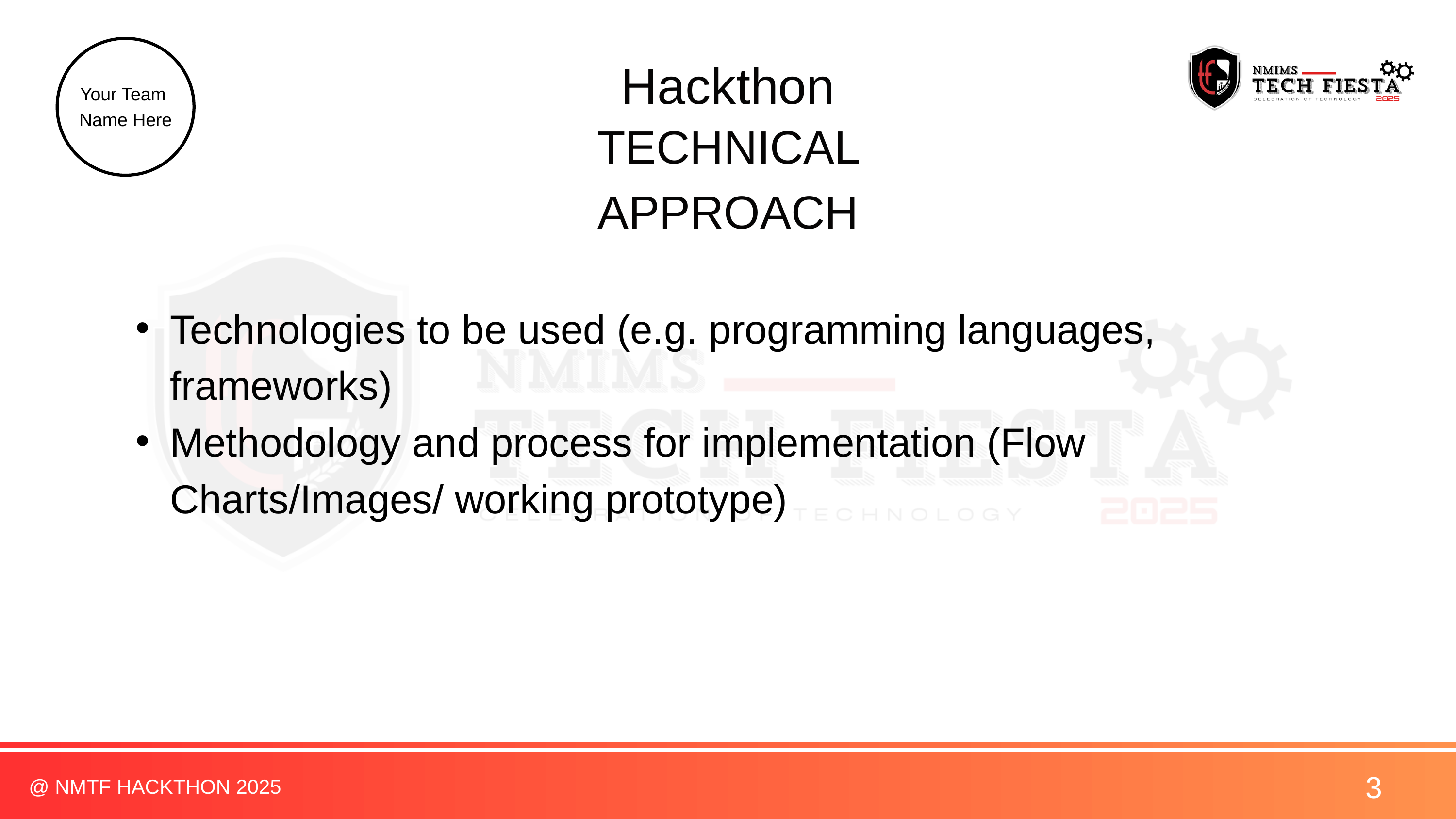

Your Team
Name Here
Hackthon
TECHNICAL APPROACH

Technologies to be used (e.g. programming languages, frameworks)
Methodology and process for implementation (Flow Charts/Images/ working prototype)

3
@ NMTF HACKTHON 2025